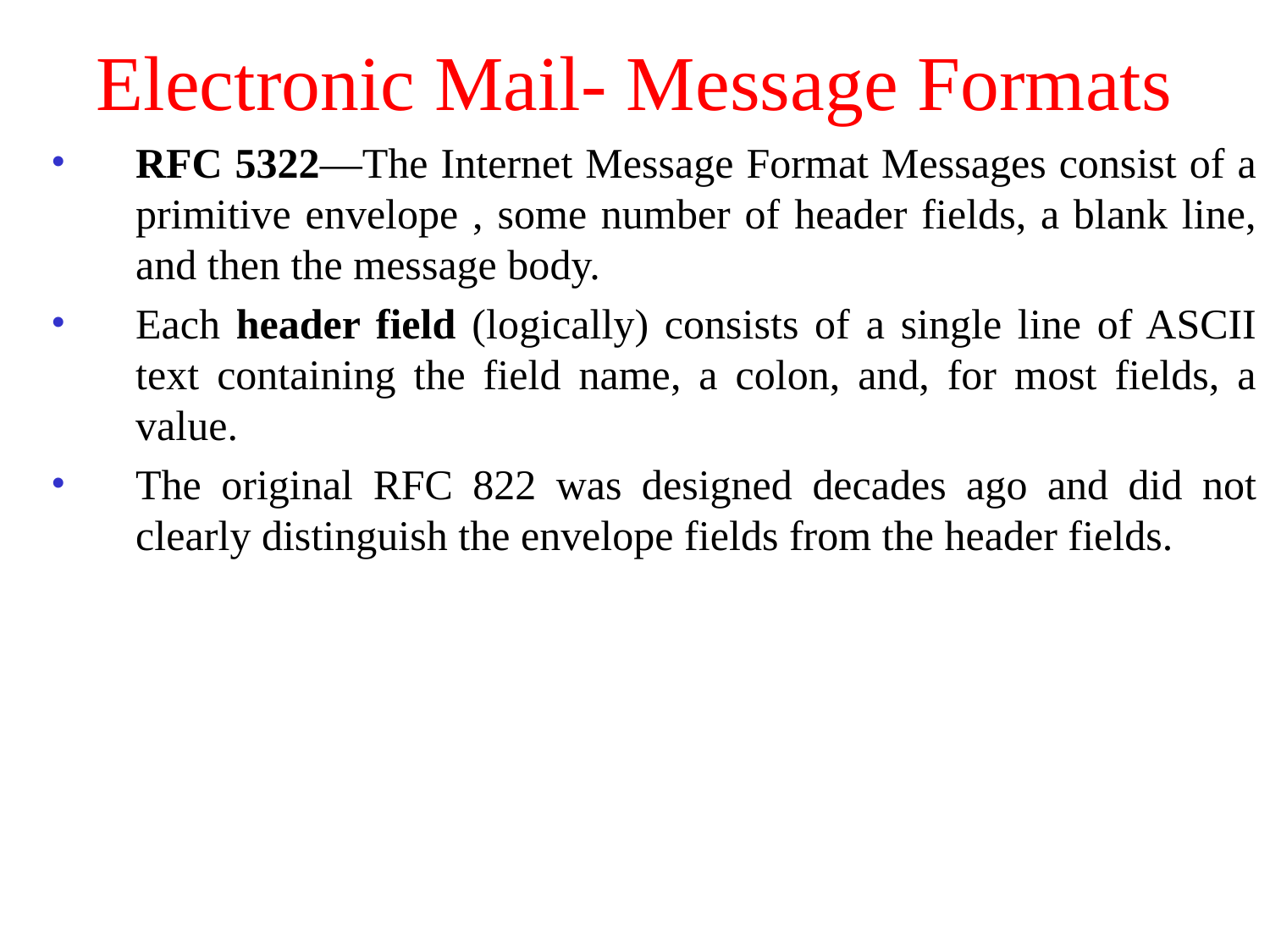

# Electronic Mail- Message Formats
RFC 5322—The Internet Message Format Messages consist of a primitive envelope , some number of header fields, a blank line, and then the message body.
Each header field (logically) consists of a single line of ASCII text containing the field name, a colon, and, for most fields, a value.
The original RFC 822 was designed decades ago and did not clearly distinguish the envelope fields from the header fields.